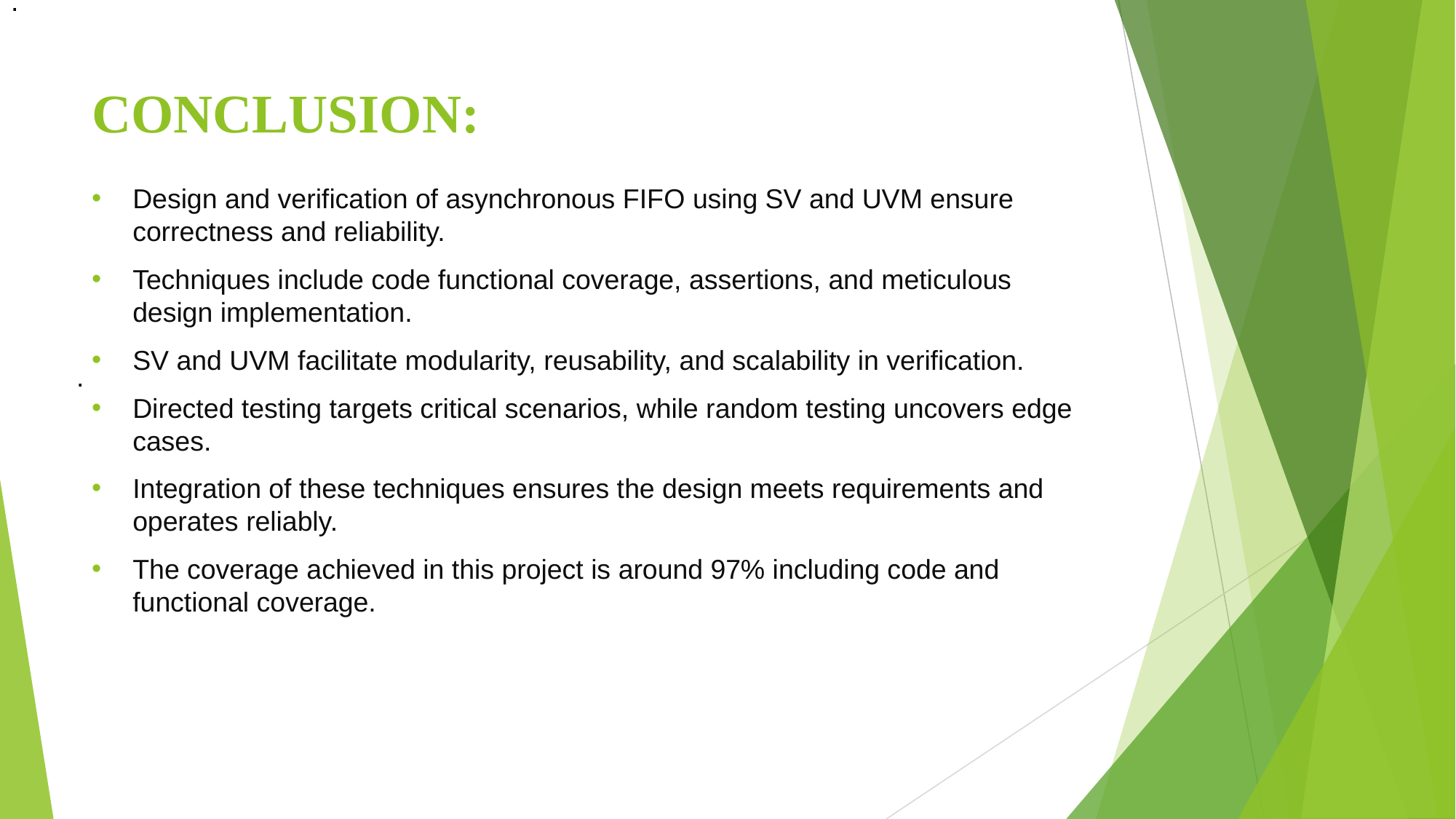

.
# CONCLUSION:
Design and verification of asynchronous FIFO using SV and UVM ensure correctness and reliability.
Techniques include code functional coverage, assertions, and meticulous design implementation.
SV and UVM facilitate modularity, reusability, and scalability in verification.
Directed testing targets critical scenarios, while random testing uncovers edge cases.
Integration of these techniques ensures the design meets requirements and operates reliably.
The coverage achieved in this project is around 97% including code and functional coverage.

.